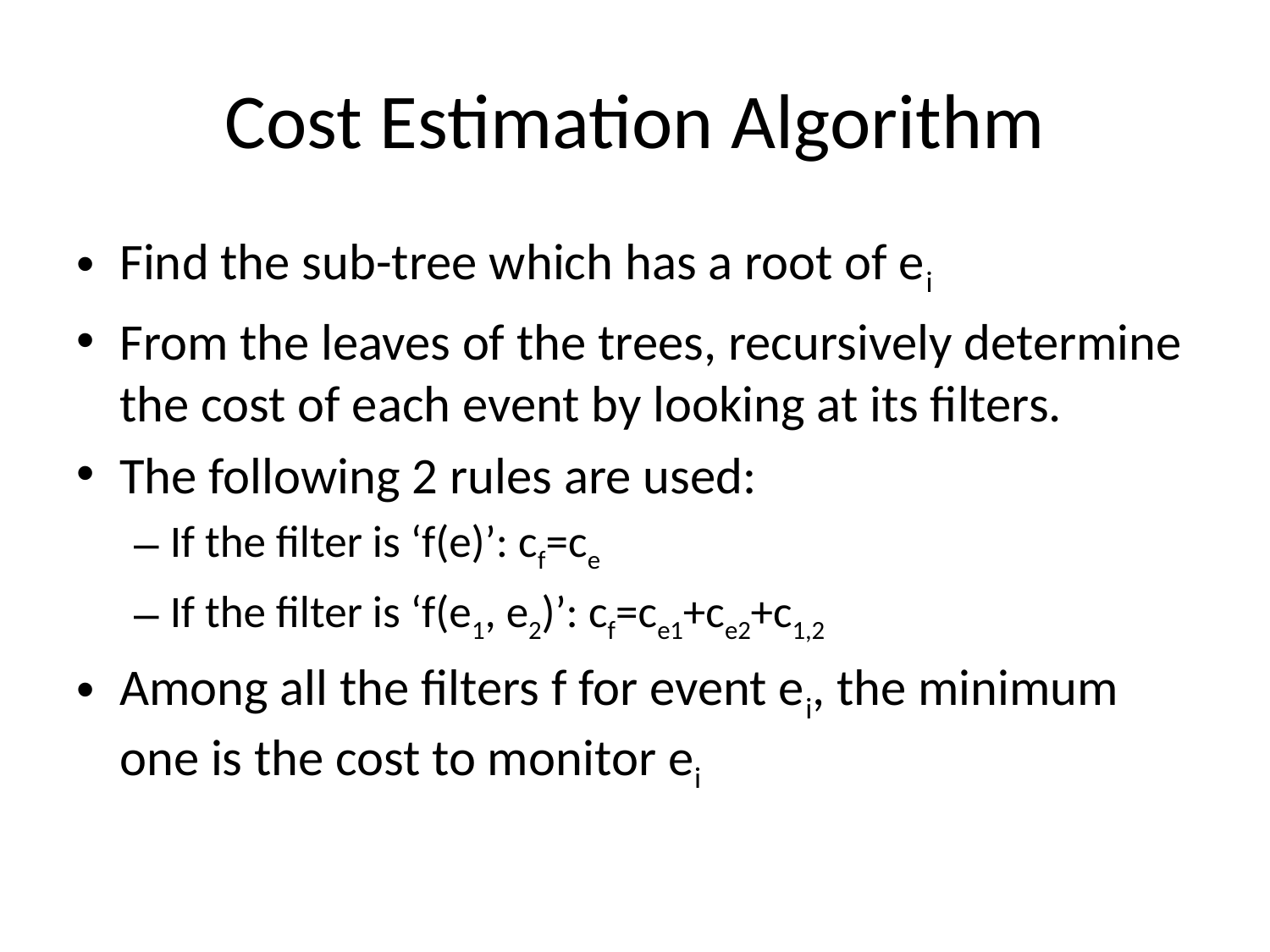

# Cost Estimation Algorithm
Find the sub-tree which has a root of ei
From the leaves of the trees, recursively determine the cost of each event by looking at its filters.
The following 2 rules are used:
If the filter is ‘f(e)’: cf=ce
If the filter is ‘f(e1, e2)’: cf=ce1+ce2+c1,2
Among all the filters f for event ei, the minimum one is the cost to monitor ei